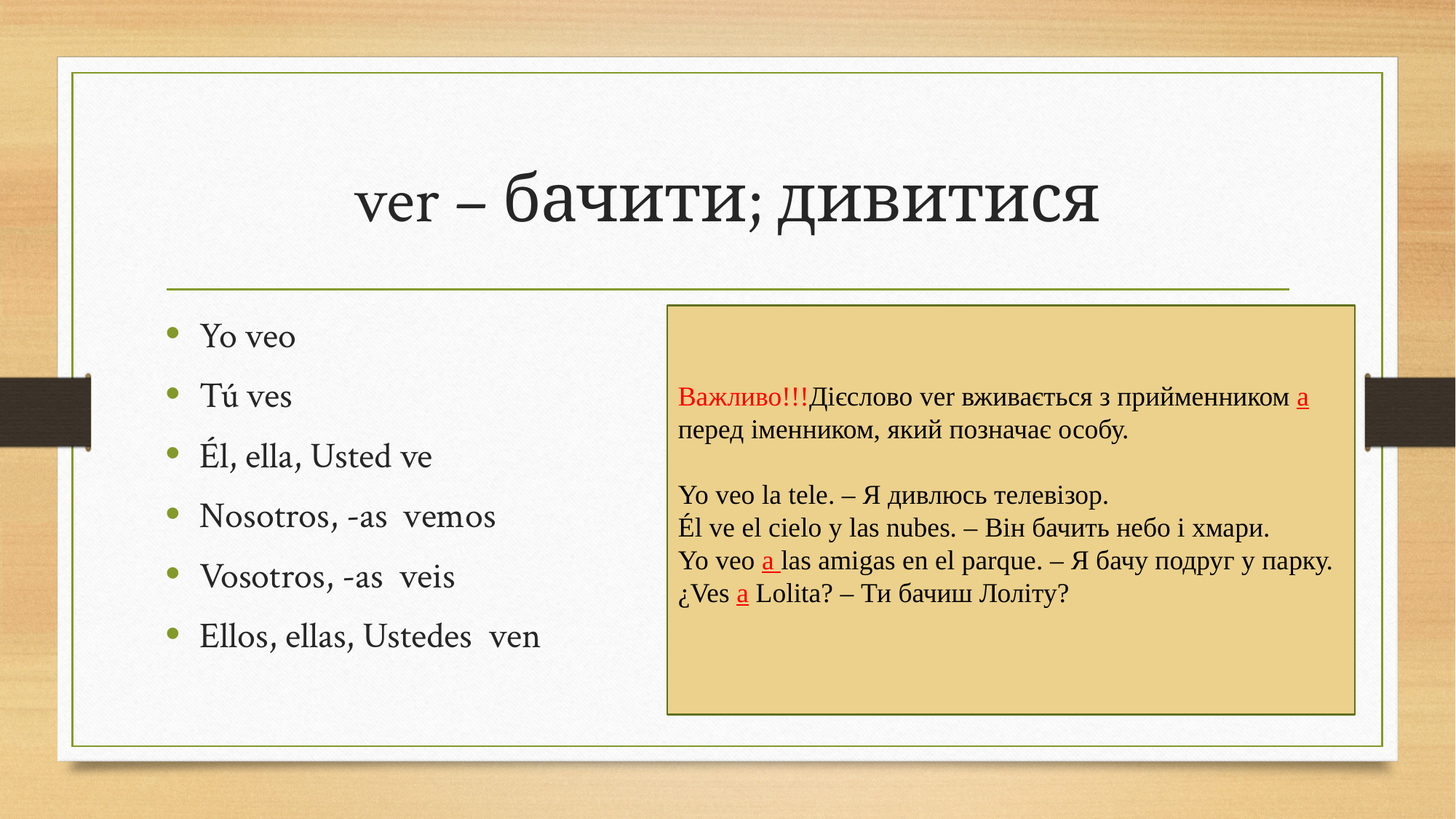

# ver – бачити; дивитися
Важливо!!!Дієслово ver вживається з прийменником а перед іменником, який позначає особу.

Yo veo la tele. – Я дивлюсь телевізор.
Él ve el cielo y las nubes. – Він бачить небо і хмари.
Yo veo a las amigas en el parque. – Я бачу подруг у парку.
¿Ves a Lolita? – Ти бачиш Лоліту?

Yo veo
Tú ves
Él, ella, Usted ve
Nosotros, -as  vemos
Vosotros, -as  veis
Ellos, ellas, Ustedes  ven